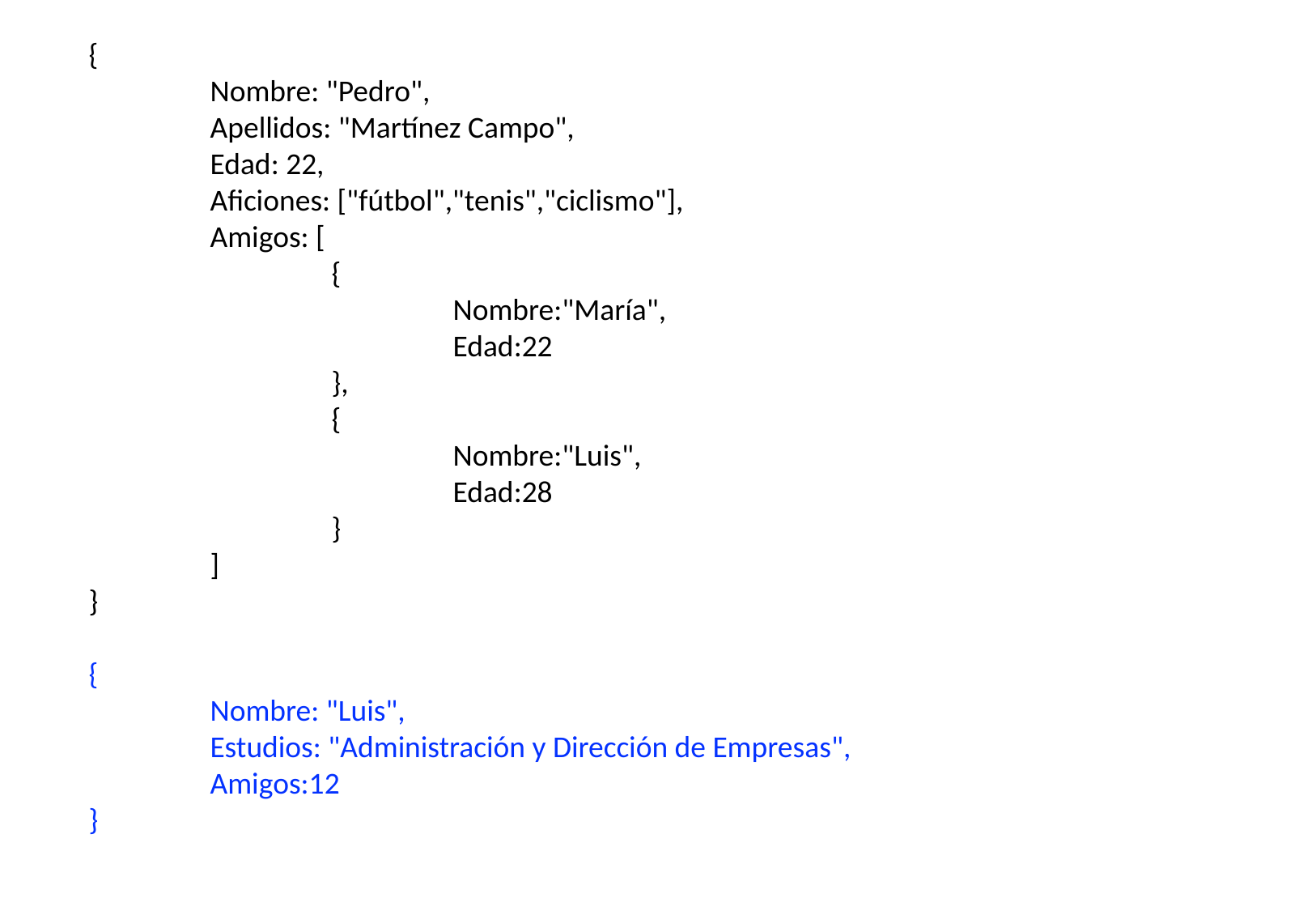

{
	Nombre: "Pedro",
	Apellidos: "Martínez Campo",
	Edad: 22,
	Aficiones: ["fútbol","tenis","ciclismo"],
	Amigos: [
		{
			Nombre:"María",
			Edad:22
		},
		{
			Nombre:"Luis",
			Edad:28
		}
	]
}

{
	Nombre: "Luis",
	Estudios: "Administración y Dirección de Empresas",
	Amigos:12
}